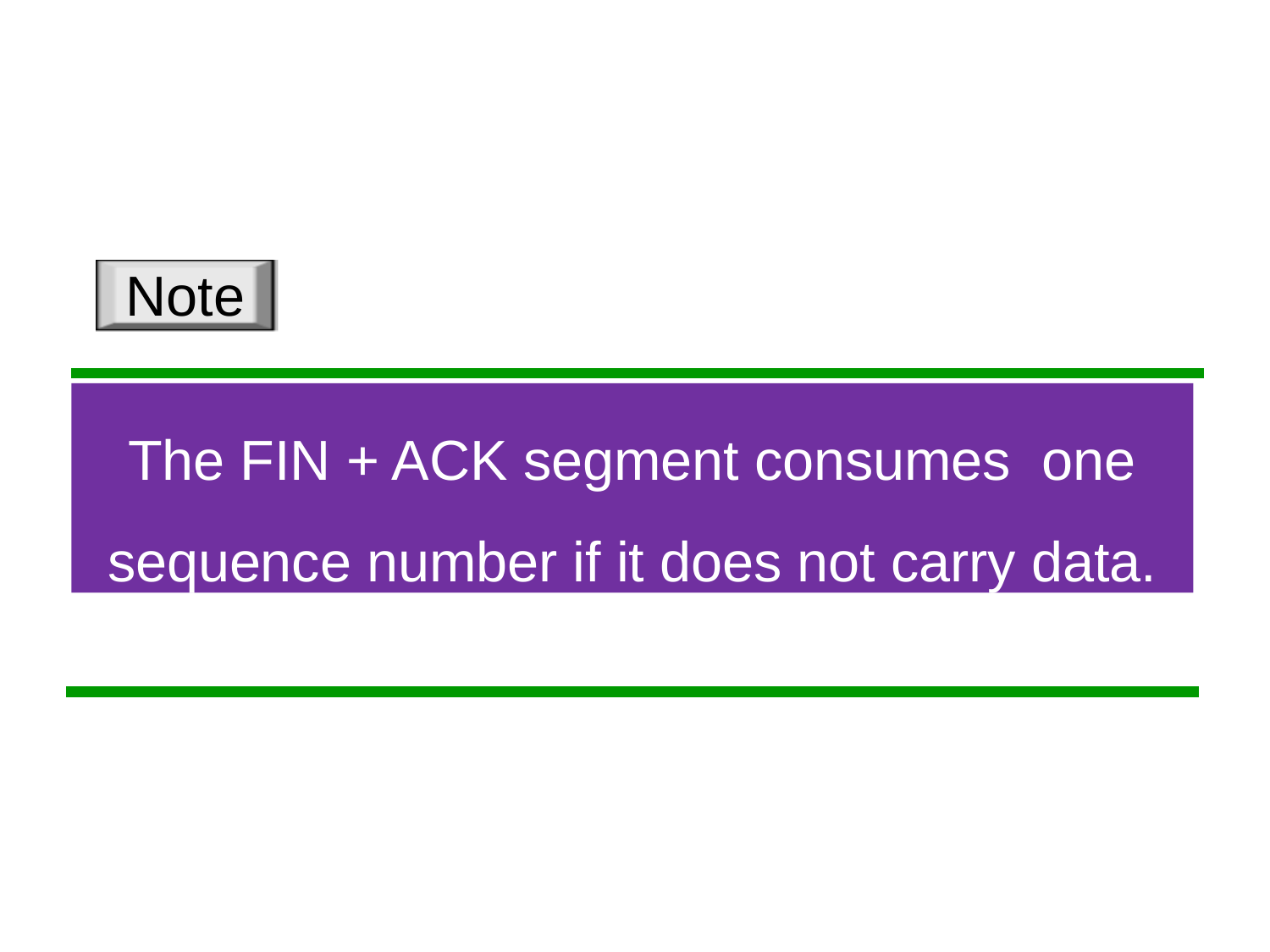

Note

The FIN + ACK segment consumes  one sequence number if it does not carry data.